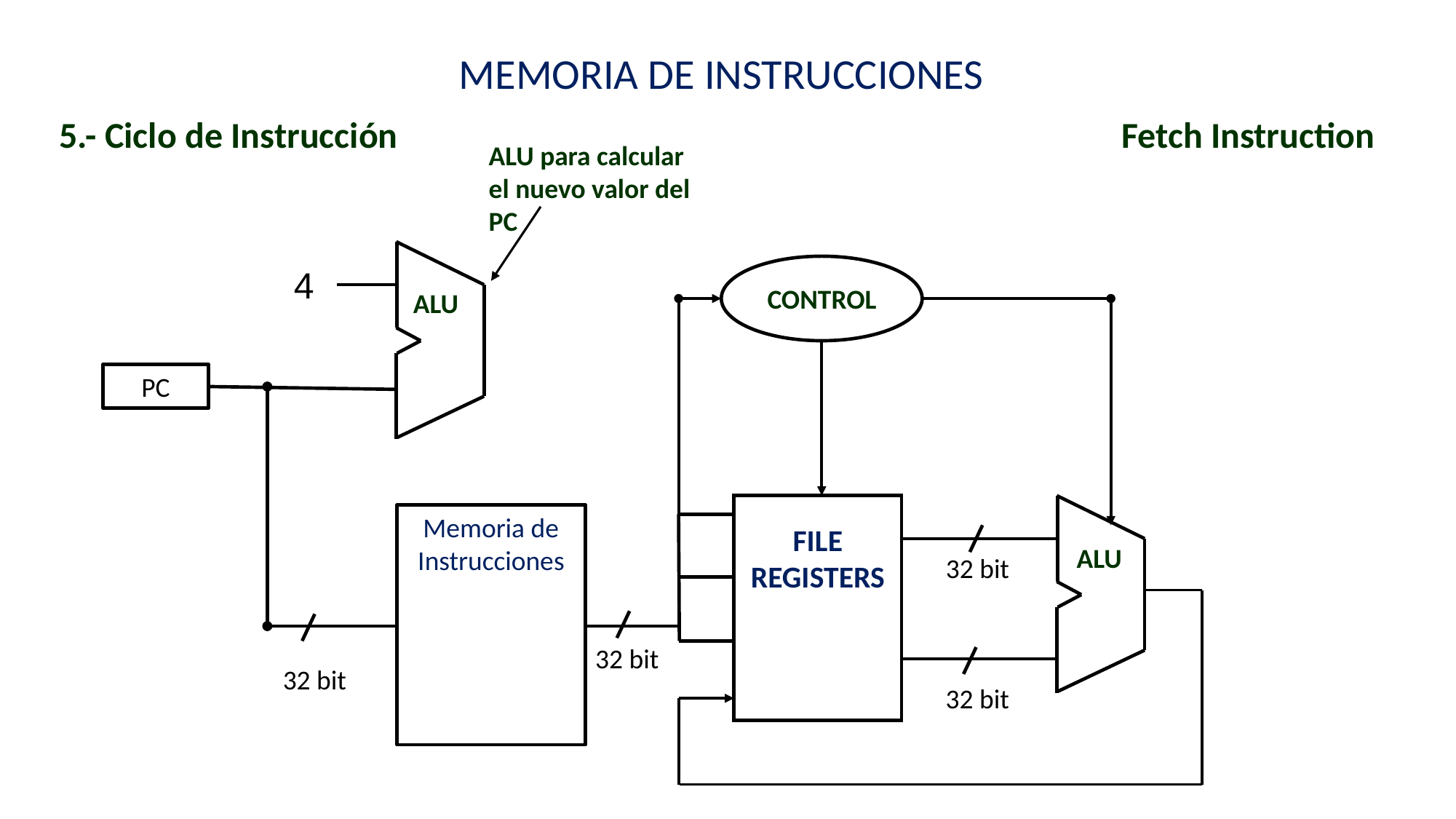

MEMORIA DE INSTRUCCIONES
5.- Ciclo de Instrucción
Fetch Instruction
ALU para calcular el nuevo valor del PC
PC
Memoria de Instrucciones

32 bit

FILE
REGISTERS
32 bit
ALU

CONTROL
ALU
32 bit
32 bit
4